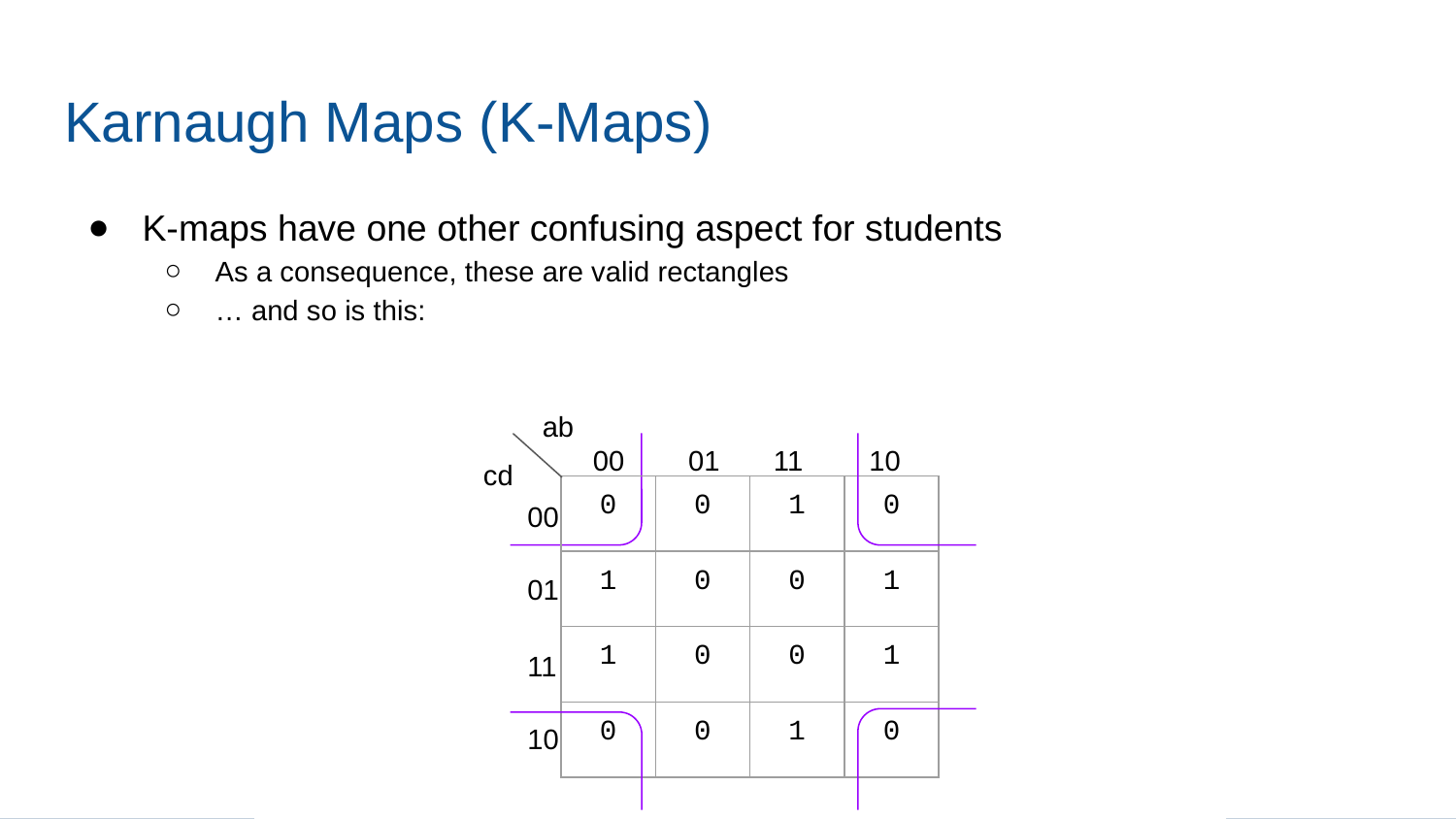

# Karnaugh Maps (K-Maps)
K-maps have one other confusing aspect for students
As a consequence, these are valid rectangles
… and so is this:

ab

00
01
11
10
cd
| 0 | 0 | 1 | 0 |
| --- | --- | --- | --- |
| 1 | 0 | 0 | 1 |
| 1 | 0 | 0 | 1 |
| 0 | 0 | 1 | 0 |
00

01
11

10